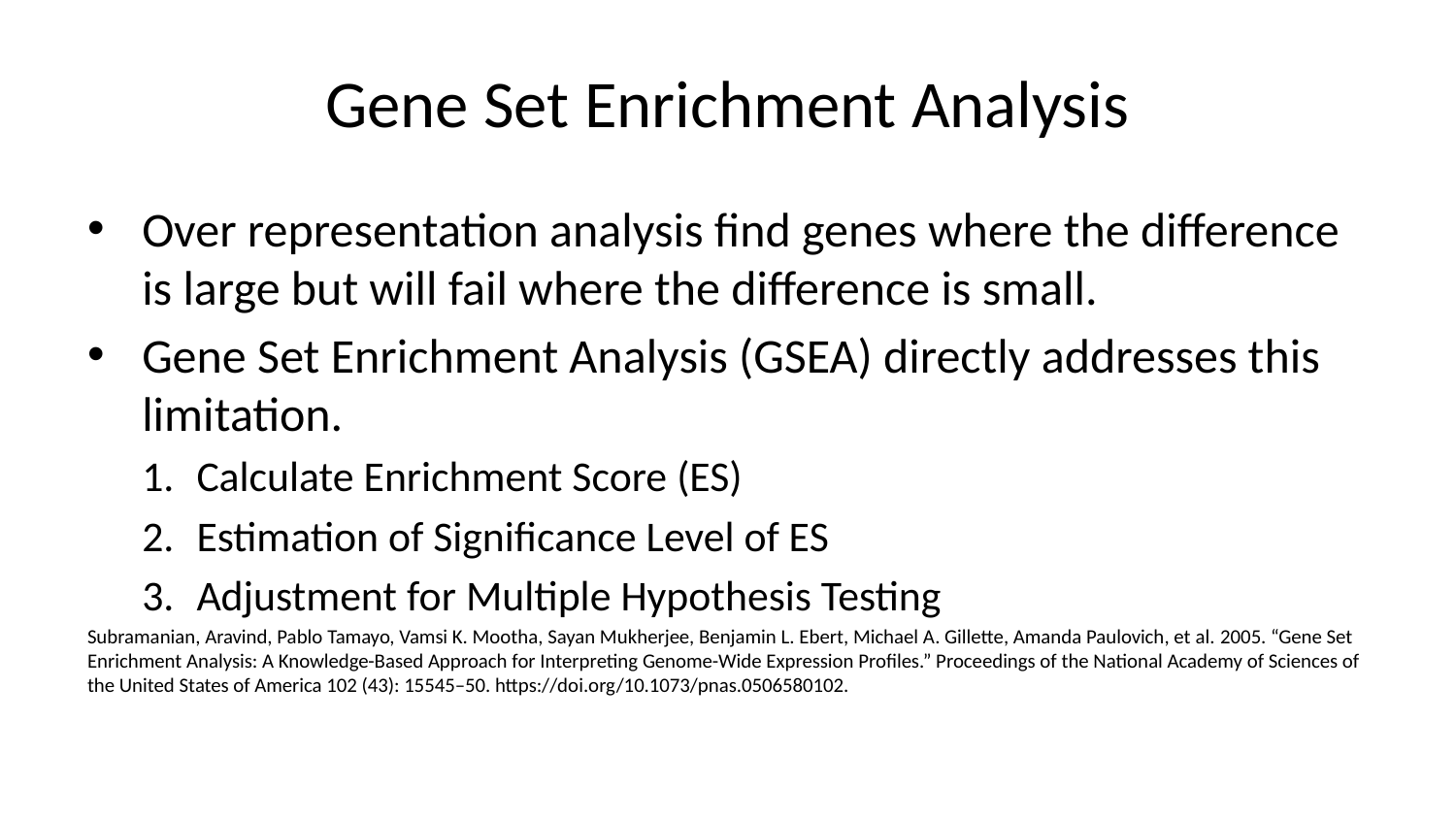

# Gene Set Enrichment Analysis
Over representation analysis find genes where the difference is large but will fail where the difference is small.
Gene Set Enrichment Analysis (GSEA) directly addresses this limitation.
Calculate Enrichment Score (ES)
Estimation of Significance Level of ES
Adjustment for Multiple Hypothesis Testing
Subramanian, Aravind, Pablo Tamayo, Vamsi K. Mootha, Sayan Mukherjee, Benjamin L. Ebert, Michael A. Gillette, Amanda Paulovich, et al. 2005. “Gene Set Enrichment Analysis: A Knowledge-Based Approach for Interpreting Genome-Wide Expression Profiles.” Proceedings of the National Academy of Sciences of the United States of America 102 (43): 15545–50. https://doi.org/10.1073/pnas.0506580102.